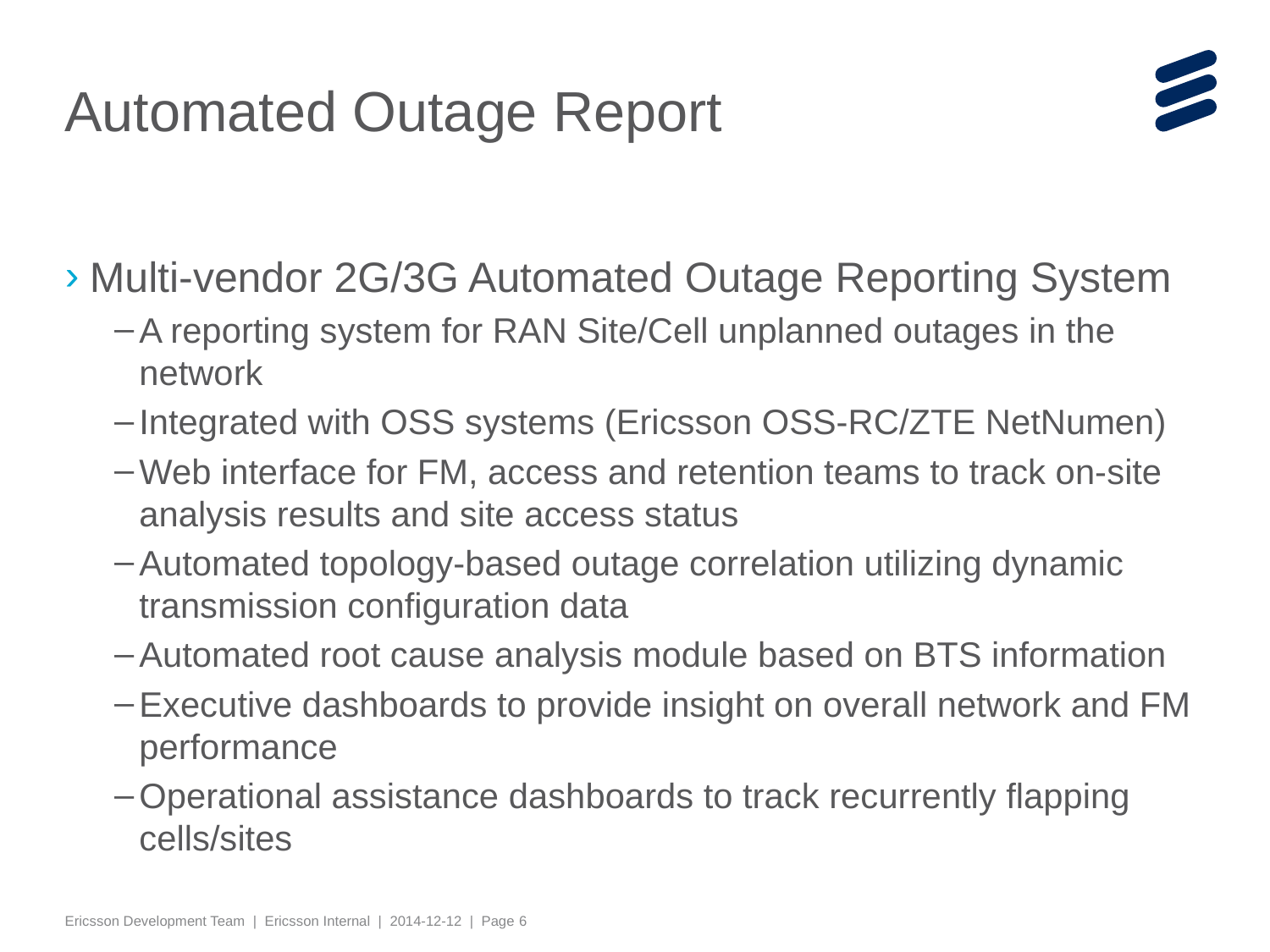

# Automated Outage Report
Multi-vendor 2G/3G Automated Outage Reporting System
A reporting system for RAN Site/Cell unplanned outages in the network
Integrated with OSS systems (Ericsson OSS-RC/ZTE NetNumen)
Web interface for FM, access and retention teams to track on-site analysis results and site access status
Automated topology-based outage correlation utilizing dynamic transmission configuration data
Automated root cause analysis module based on BTS information
Executive dashboards to provide insight on overall network and FM performance
Operational assistance dashboards to track recurrently flapping cells/sites